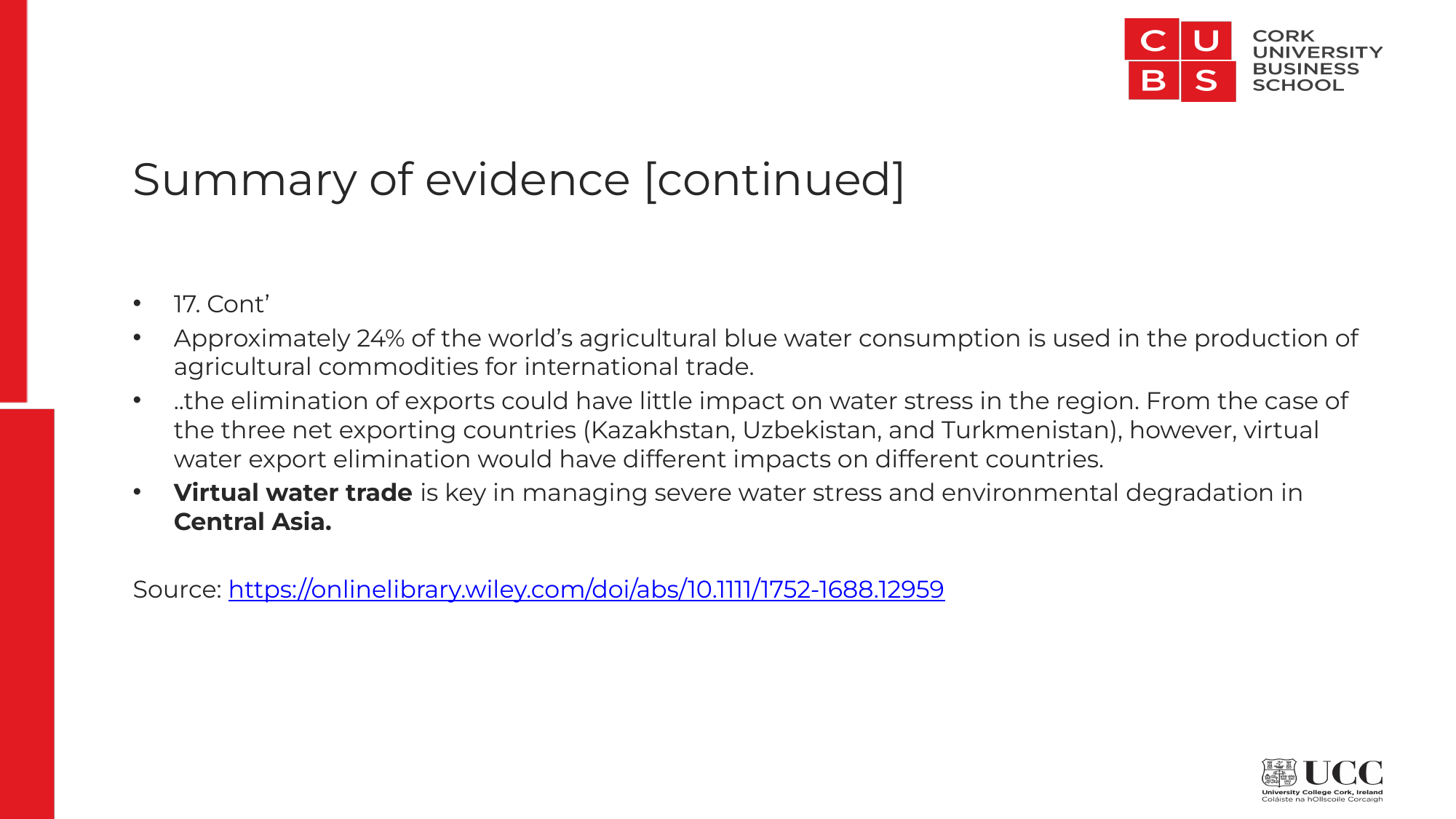

# Summary of evidence [continued]
17. Cont’
Approximately 24% of the world’s agricultural blue water consumption is used in the production of agricultural commodities for international trade.
..the elimination of exports could have little impact on water stress in the region. From the case of the three net exporting countries (Kazakhstan, Uzbekistan, and Turkmenistan), however, virtual water export elimination would have different impacts on different countries.
Virtual water trade is key in managing severe water stress and environmental degradation in Central Asia.

Source: https://onlinelibrary.wiley.com/doi/abs/10.1111/1752-1688.12959